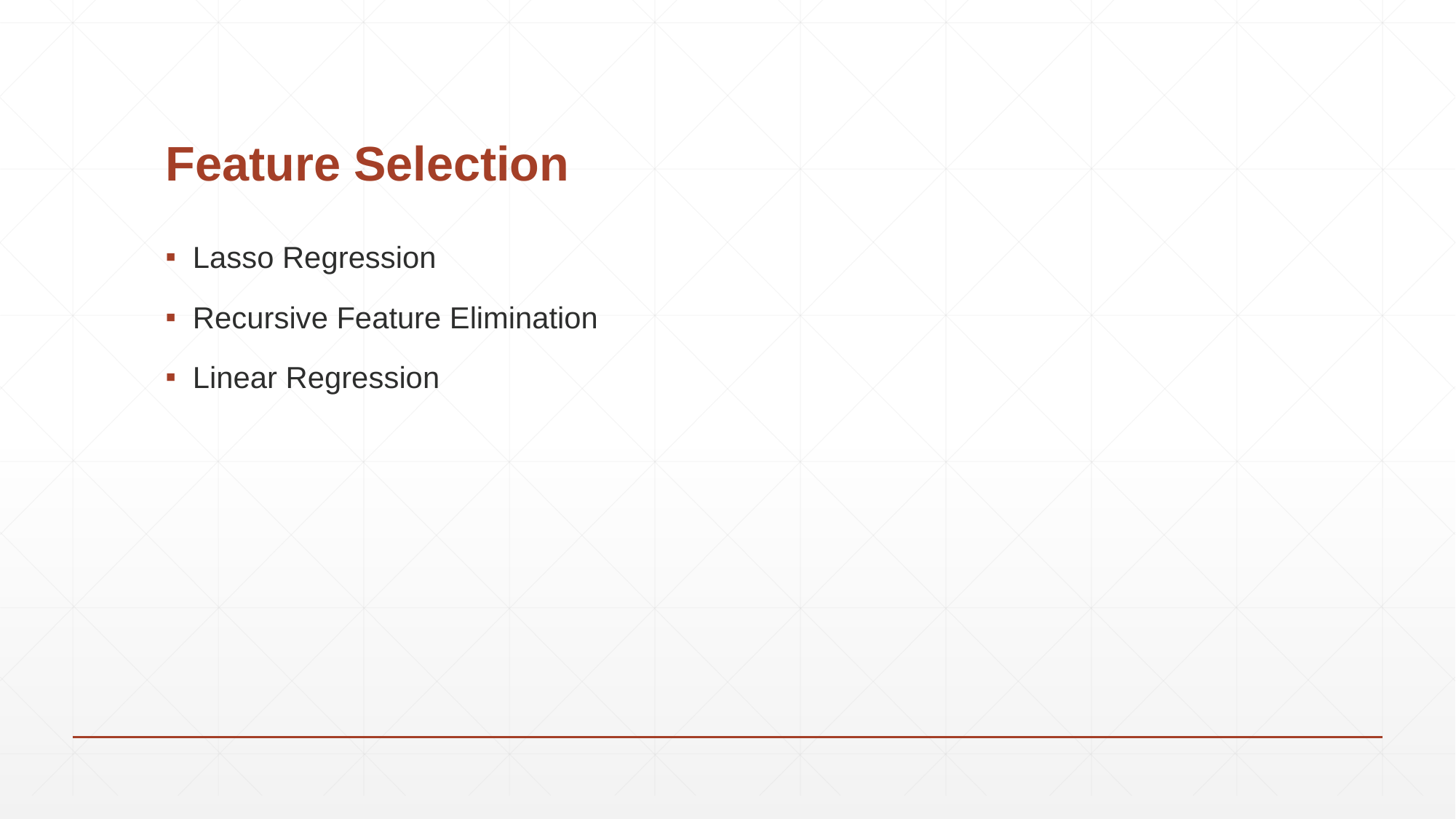

# Feature Selection
Lasso Regression
Recursive Feature Elimination
Linear Regression